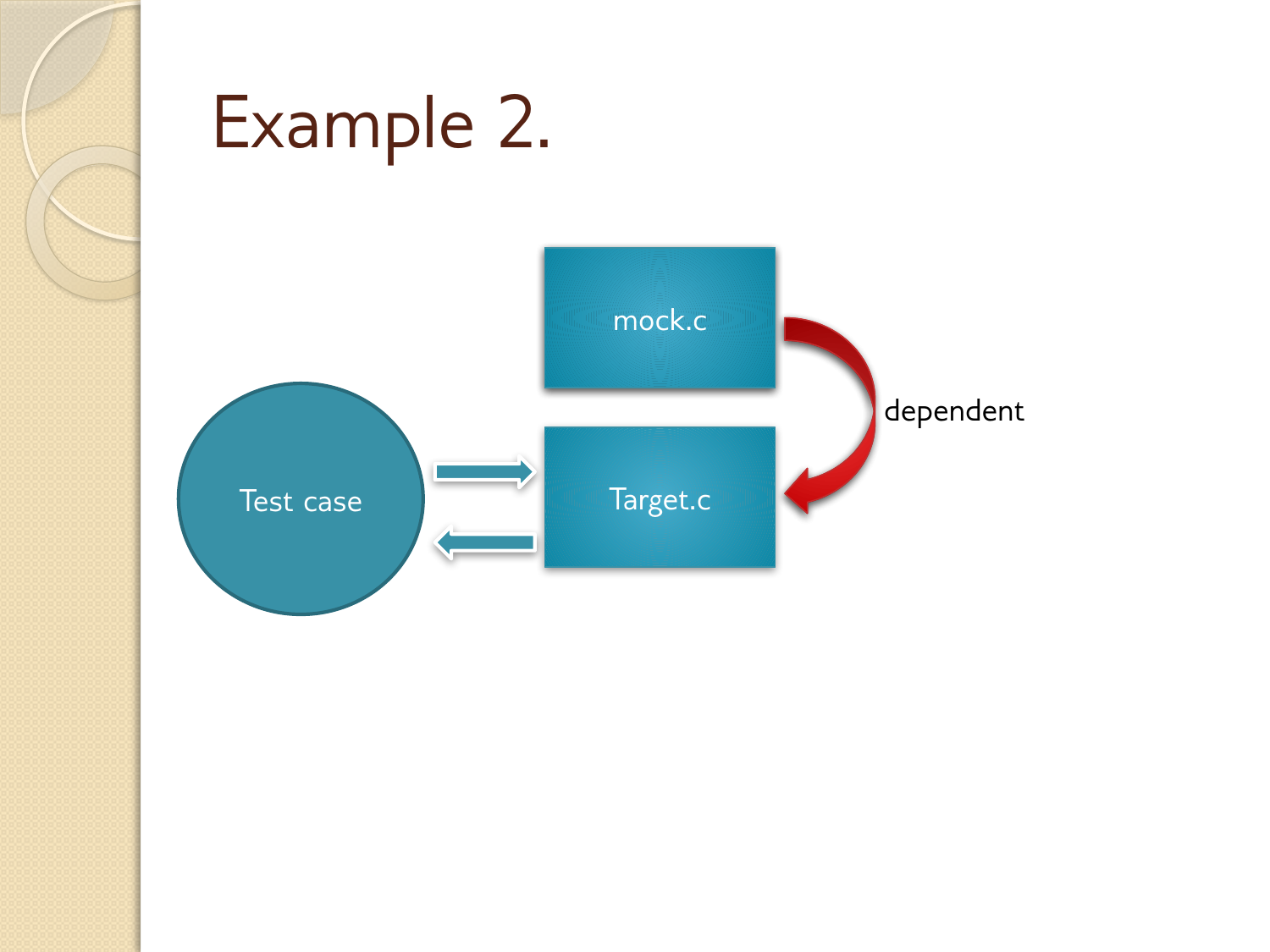

# Example 2.
api.c
mock.c

Test case
dependent
Target.c